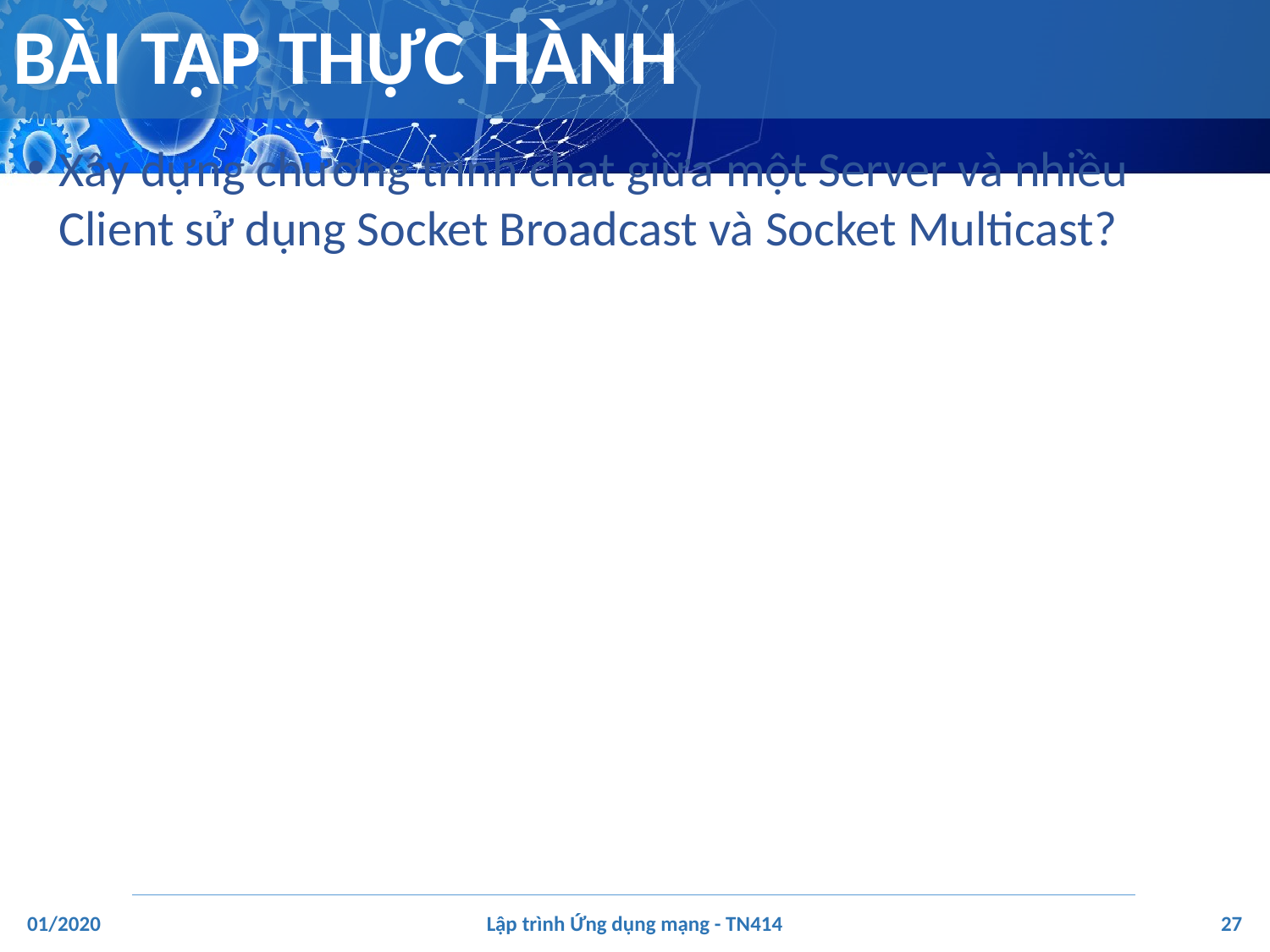

# BÀI TẬP THỰC HÀNH
Xây dựng chương trình chat giữa một Server và nhiều Client sử dụng Socket Broadcast và Socket Multicast?
27
01/2020
Lập trình Ứng dụng mạng - TN414